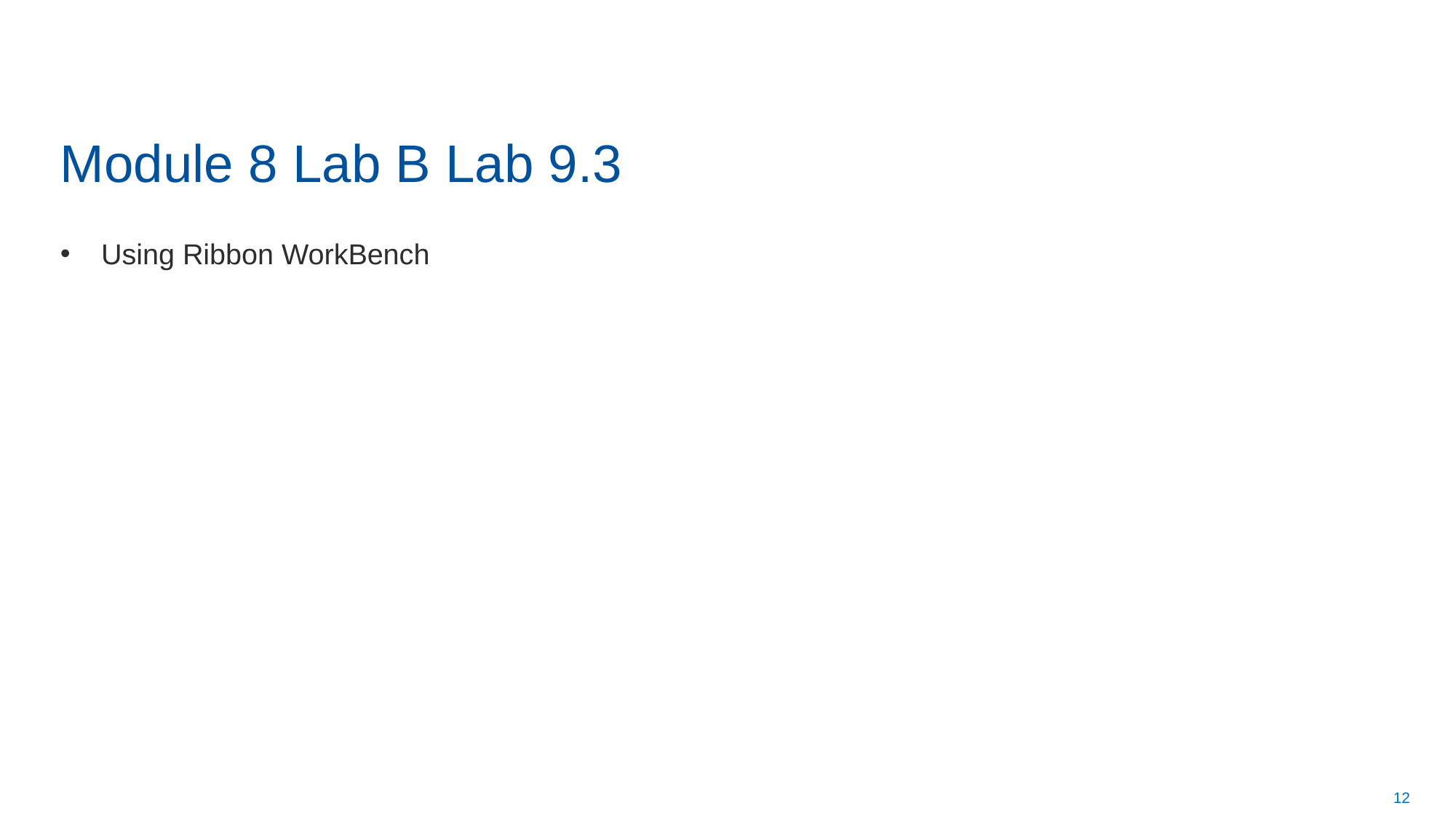

# Module 8 Lab B Lab 9.3
Using Ribbon WorkBench